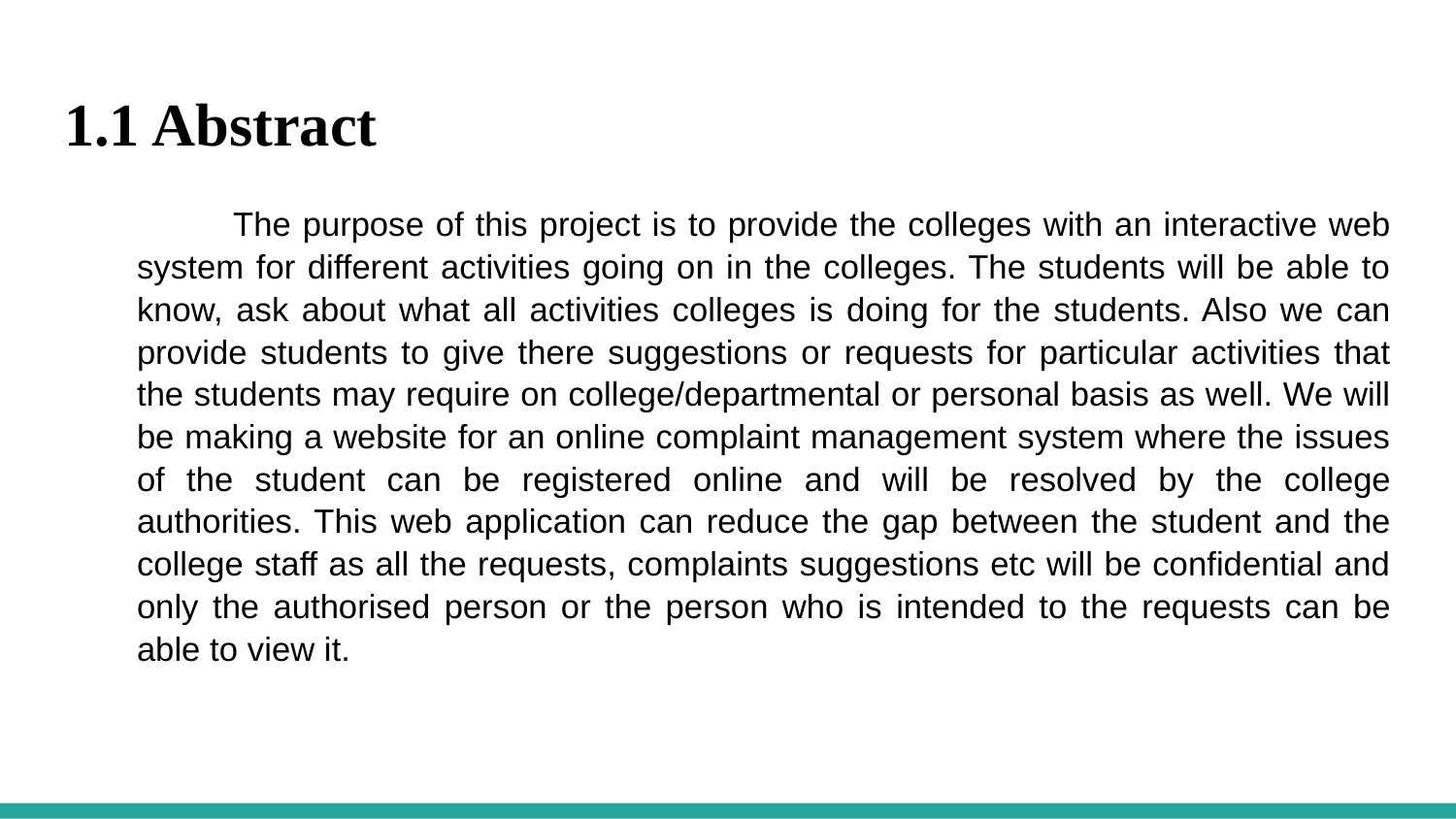

# 1.1 Abstract
             The purpose of this project is to provide the colleges with an interactive web system for different activities going on in the colleges. The students will be able to know, ask about what all activities colleges is doing for the students. Also we can provide students to give there suggestions or requests for particular activities that the students may require on college/departmental or personal basis as well. We will be making a website for an online complaint management system where the issues of the student can be registered online and will be resolved by the college authorities. This web application can reduce the gap between the student and the college staff as all the requests, complaints suggestions etc will be confidential and only the authorised person or the person who is intended to the requests can be able to view it.